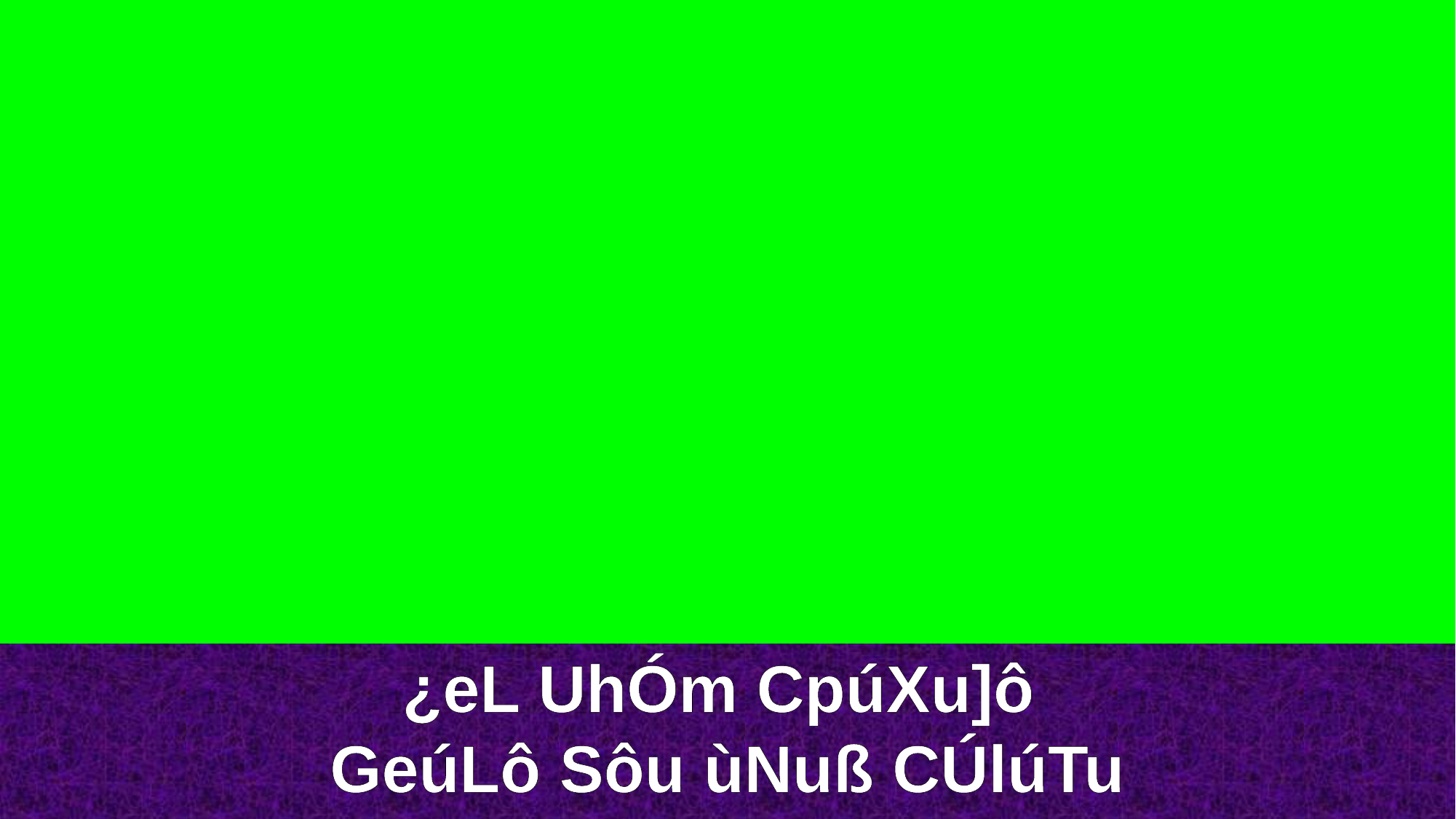

¿eL UhÓm CpúXu]ô
GeúLô Sôu ùNuß CÚlúTu